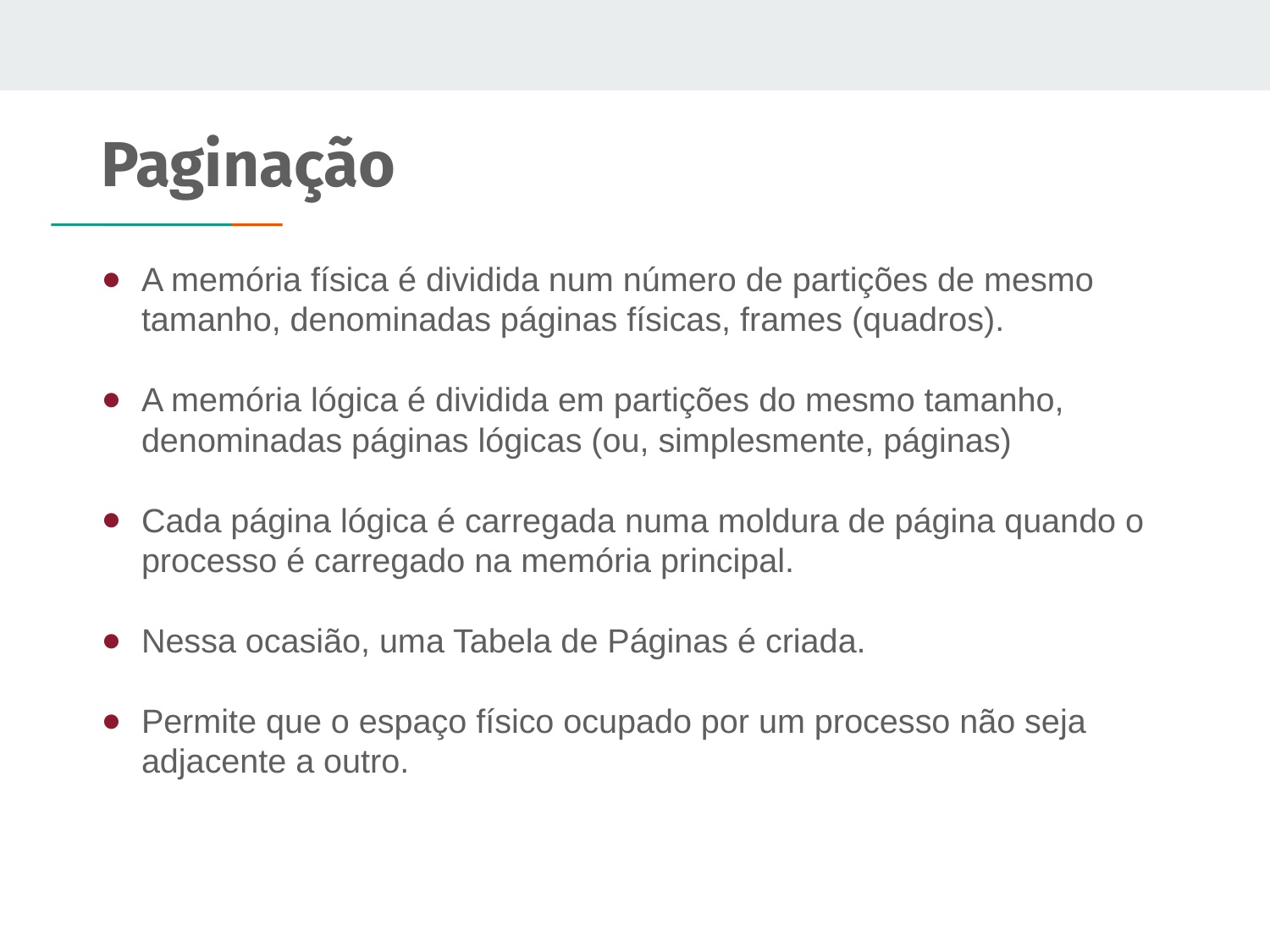

# Paginação
A memória física é dividida num número de partições de mesmo tamanho, denominadas páginas físicas, frames (quadros).

A memória lógica é dividida em partições do mesmo tamanho, denominadas páginas lógicas (ou, simplesmente, páginas)

Cada página lógica é carregada numa moldura de página quando o processo é carregado na memória principal.

Nessa ocasião, uma Tabela de Páginas é criada.

Permite que o espaço físico ocupado por um processo não seja adjacente a outro.